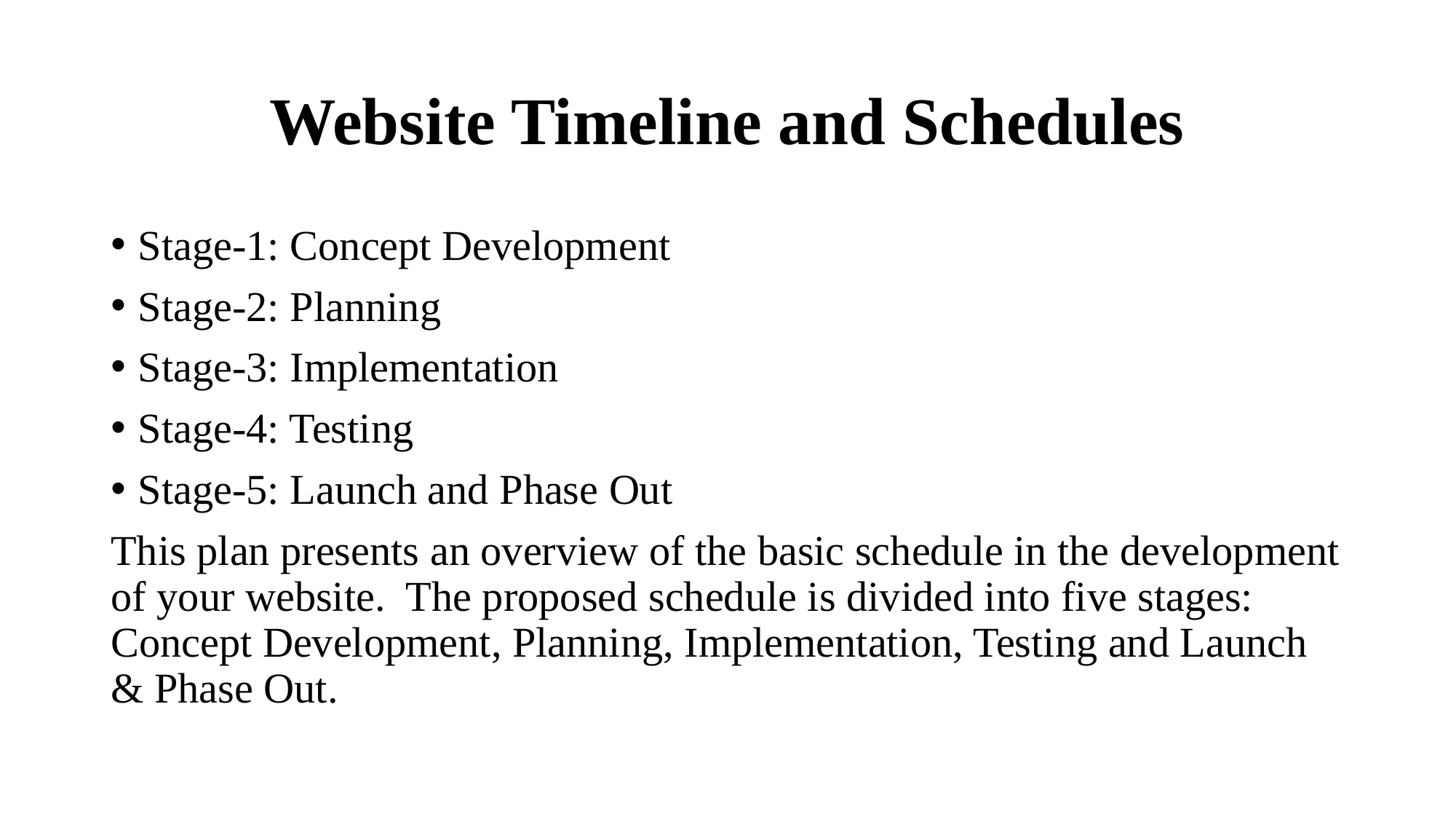

# Website Timeline and Schedules
Stage-1: Concept Development
Stage-2: Planning
Stage-3: Implementation
Stage-4: Testing
Stage-5: Launch and Phase Out
This plan presents an overview of the basic schedule in the development of your website.  The proposed schedule is divided into five stages: Concept Development, Planning, Implementation, Testing and Launch & Phase Out.